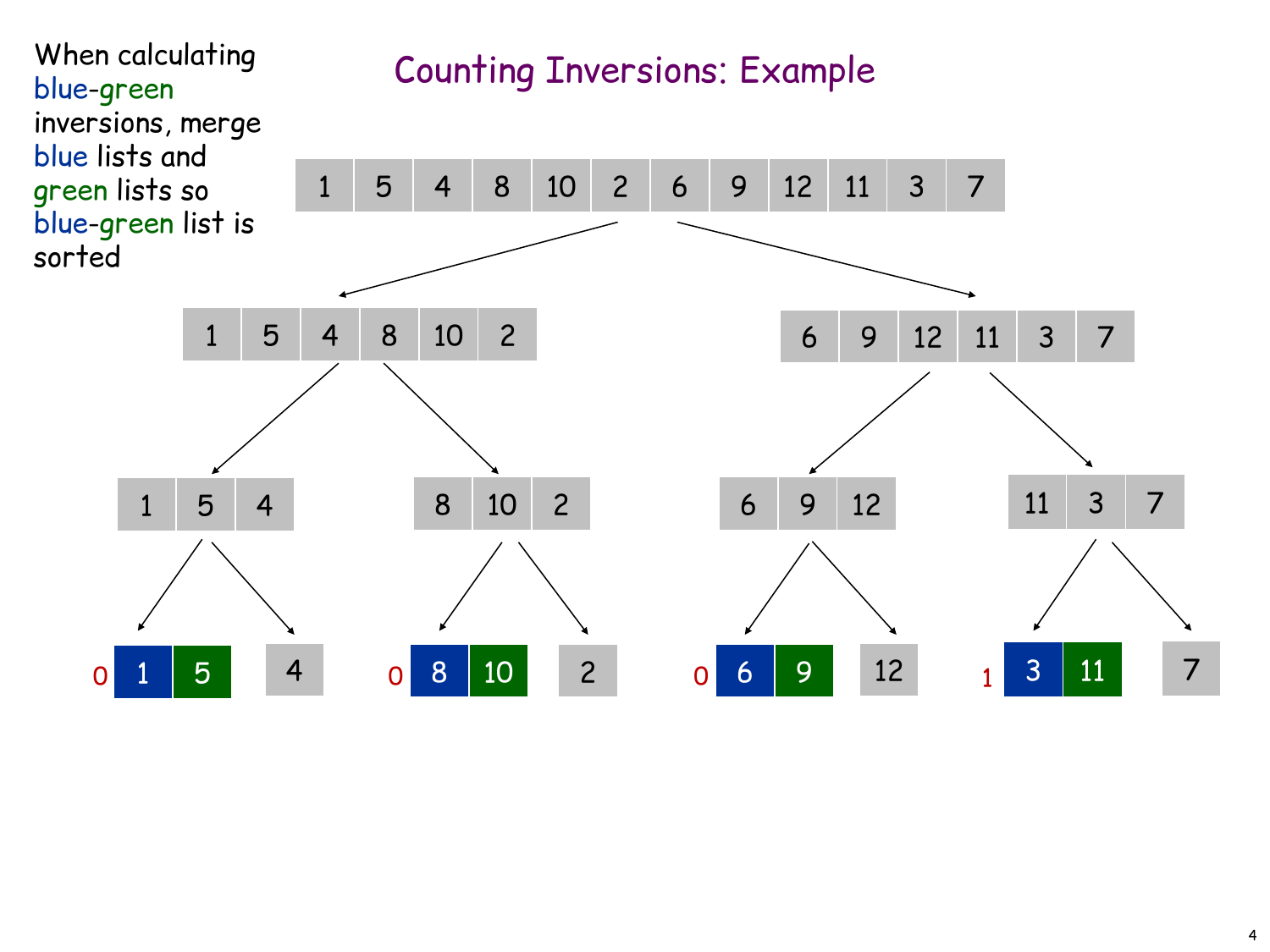

When calculating blue-green inversions, merge blue lists and green lists so blue-green list is sorted
# Counting Inversions: Example
1
5
4
8
10
2
6
9
12
11
3
7
1
5
4
8
10
2
6
9
12
11
3
7
11
3
7
8
10
2
6
9
12
1
5
4
7
3
11
4
12
8
10
2
6
9
1
5
0
0
0
1
4